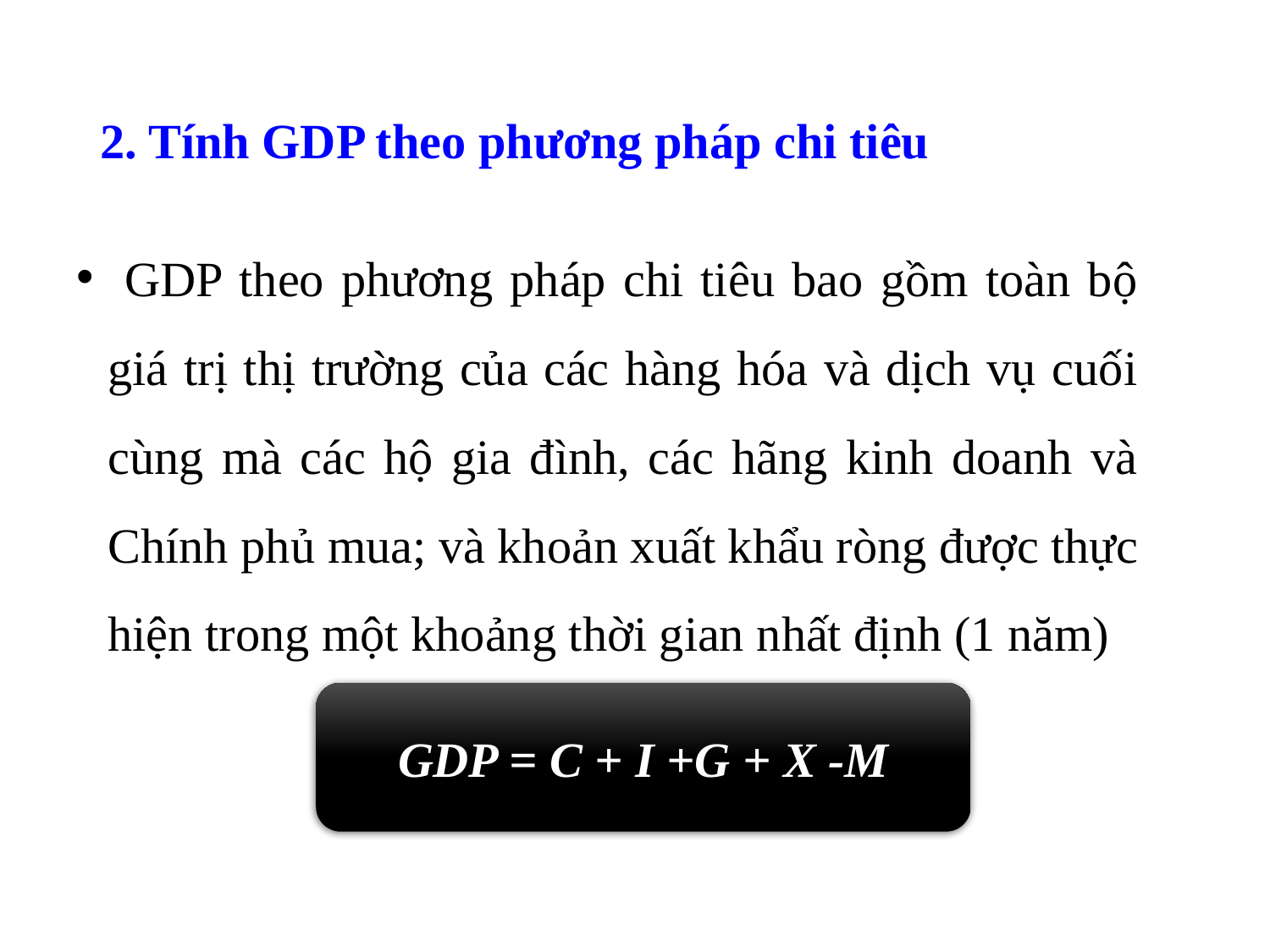

# 2. Tính GDP theo phương pháp chi tiêu
 GDP theo phương pháp chi tiêu bao gồm toàn bộ giá trị thị trường của các hàng hóa và dịch vụ cuối cùng mà các hộ gia đình, các hãng kinh doanh và Chính phủ mua; và khoản xuất khẩu ròng được thực hiện trong một khoảng thời gian nhất định (1 năm)
GDP = C + I +G + X -M